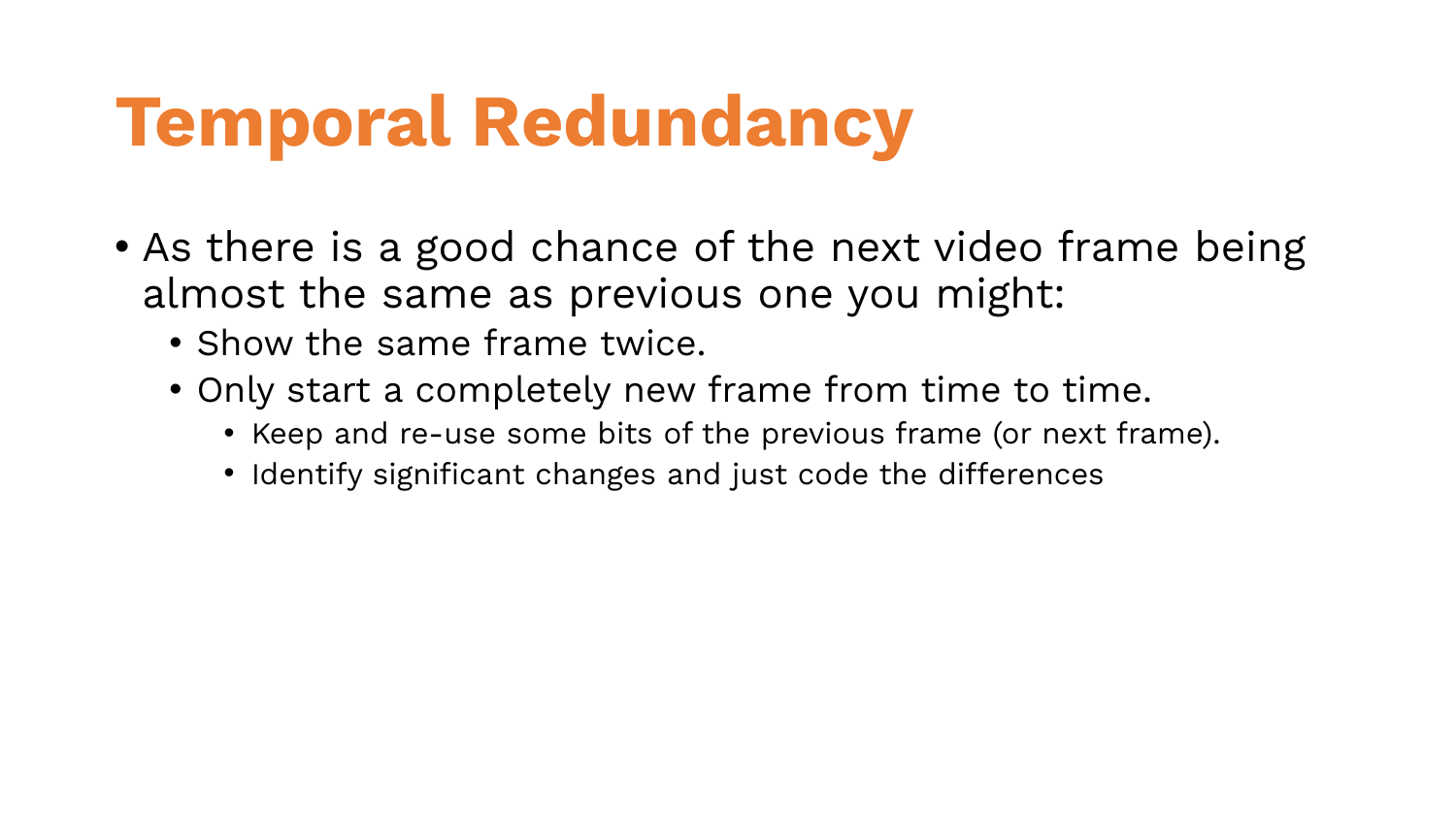

# Temporal Redundancy
As there is a good chance of the next video frame being almost the same as previous one you might:
Show the same frame twice.
Only start a completely new frame from time to time.
Keep and re-use some bits of the previous frame (or next frame).
Identify significant changes and just code the differences